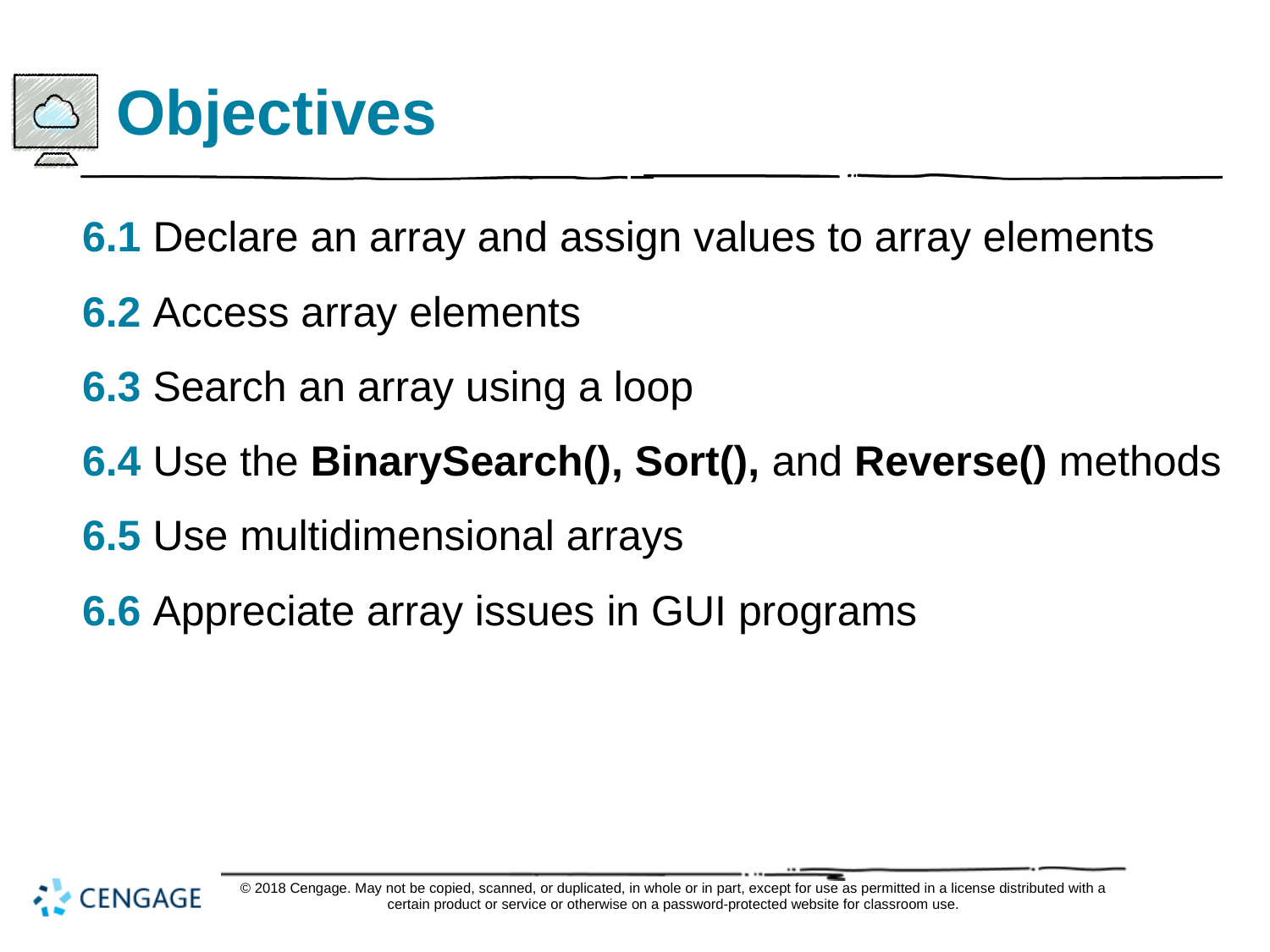

# Objectives
6.1 Declare an array and assign values to array elements
6.2 Access array elements
6.3 Search an array using a loop
6.4 Use the BinarySearch(), Sort(), and Reverse() methods
6.5 Use multidimensional arrays
6.6 Appreciate array issues in GUI programs
© 2018 Cengage. May not be copied, scanned, or duplicated, in whole or in part, except for use as permitted in a license distributed with a certain product or service or otherwise on a password-protected website for classroom use.